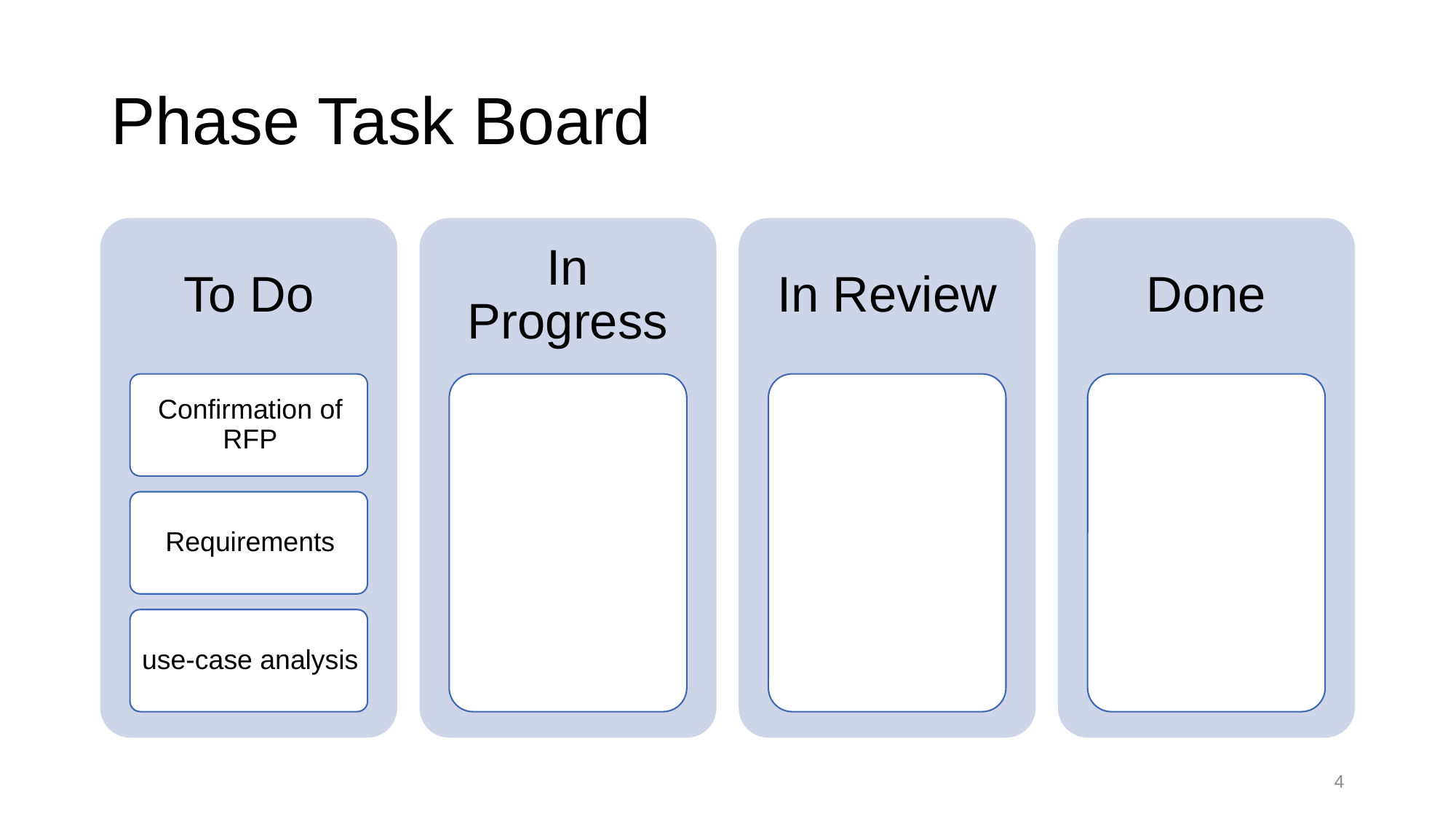

# Phase Task Board
To Do
Confirmation of RFP
Requirements
use-case analysis
In Progress

In Review

Done

4